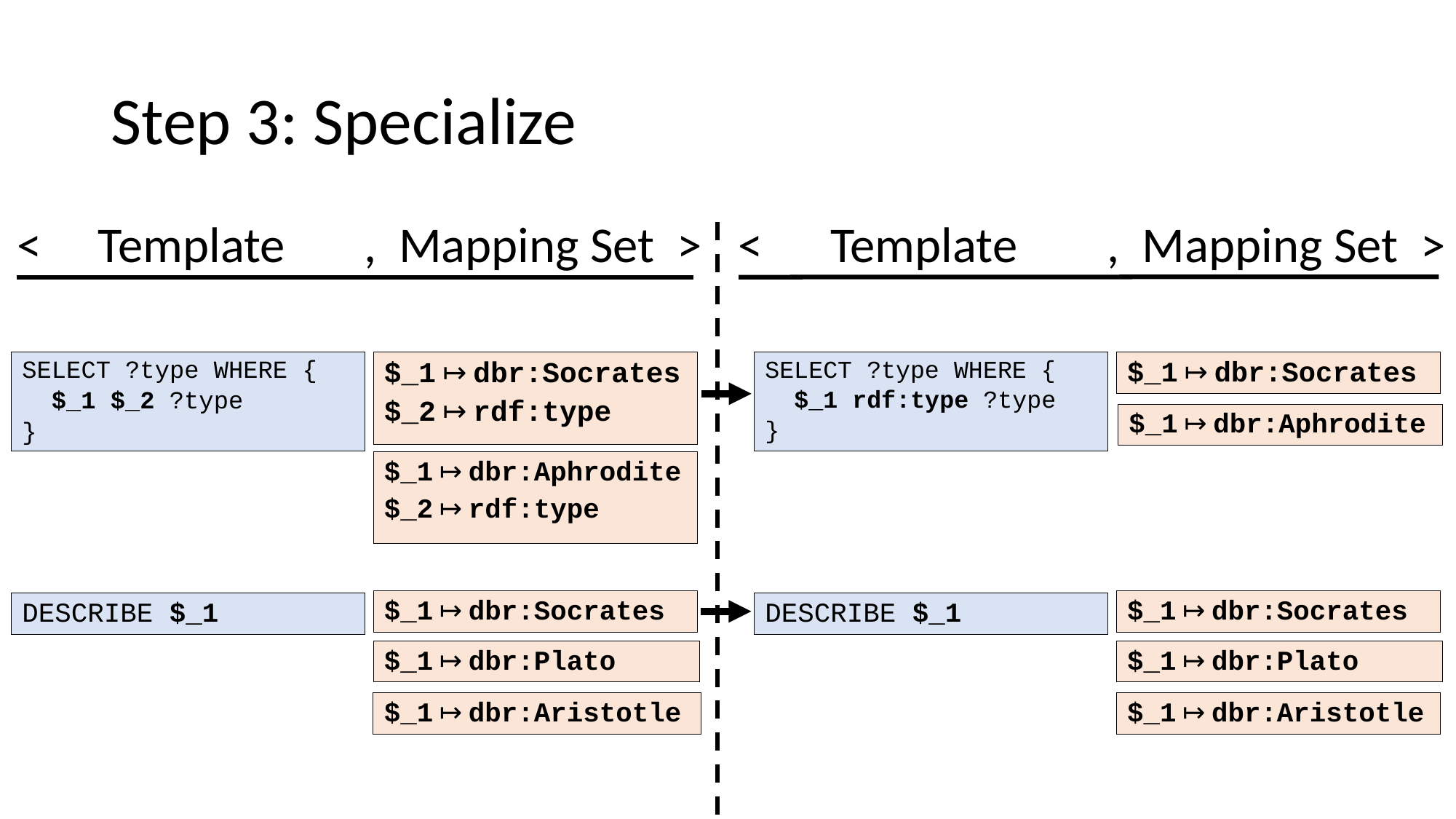

Step 3: Specialize
<      Template        ,  Mapping Set  >
<     Template       ,  Mapping Set  >
SELECT ?type WHERE {
  $_1 $_2 ?type
}
SELECT ?type WHERE {
  $_1 rdf:type ?type
}
$_1 ↦ dbr:Socrates
$_2 ↦ rdf:type
$_1 ↦ dbr:Socrates
$_1 ↦ dbr:Aphrodite
$_1 ↦ dbr:Aphrodite
$_2 ↦ rdf:type
$_1 ↦ dbr:Socrates
$_1 ↦ dbr:Socrates
DESCRIBE $_1
DESCRIBE $_1
$_1 ↦ dbr:Plato
$_1 ↦ dbr:Plato
$_1 ↦ dbr:Aristotle
$_1 ↦ dbr:Aristotle